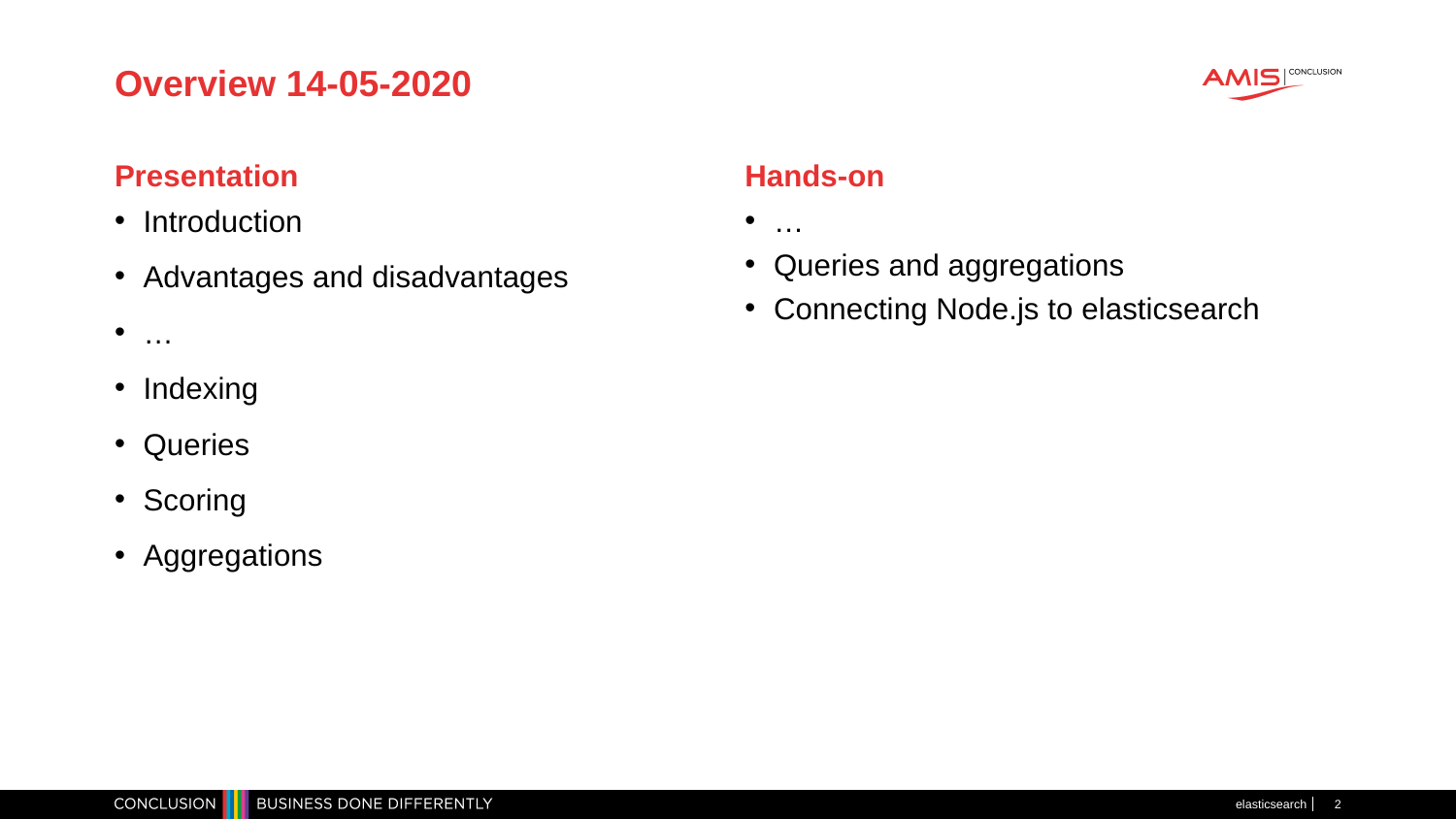

# Overview 14-05-2020
Presentation
Hands-on

Introduction
Advantages and disadvantages
…
Indexing
Queries
Scoring
Aggregations

…
Queries and aggregations
Connecting Node.js to elasticsearch
elasticsearch
2